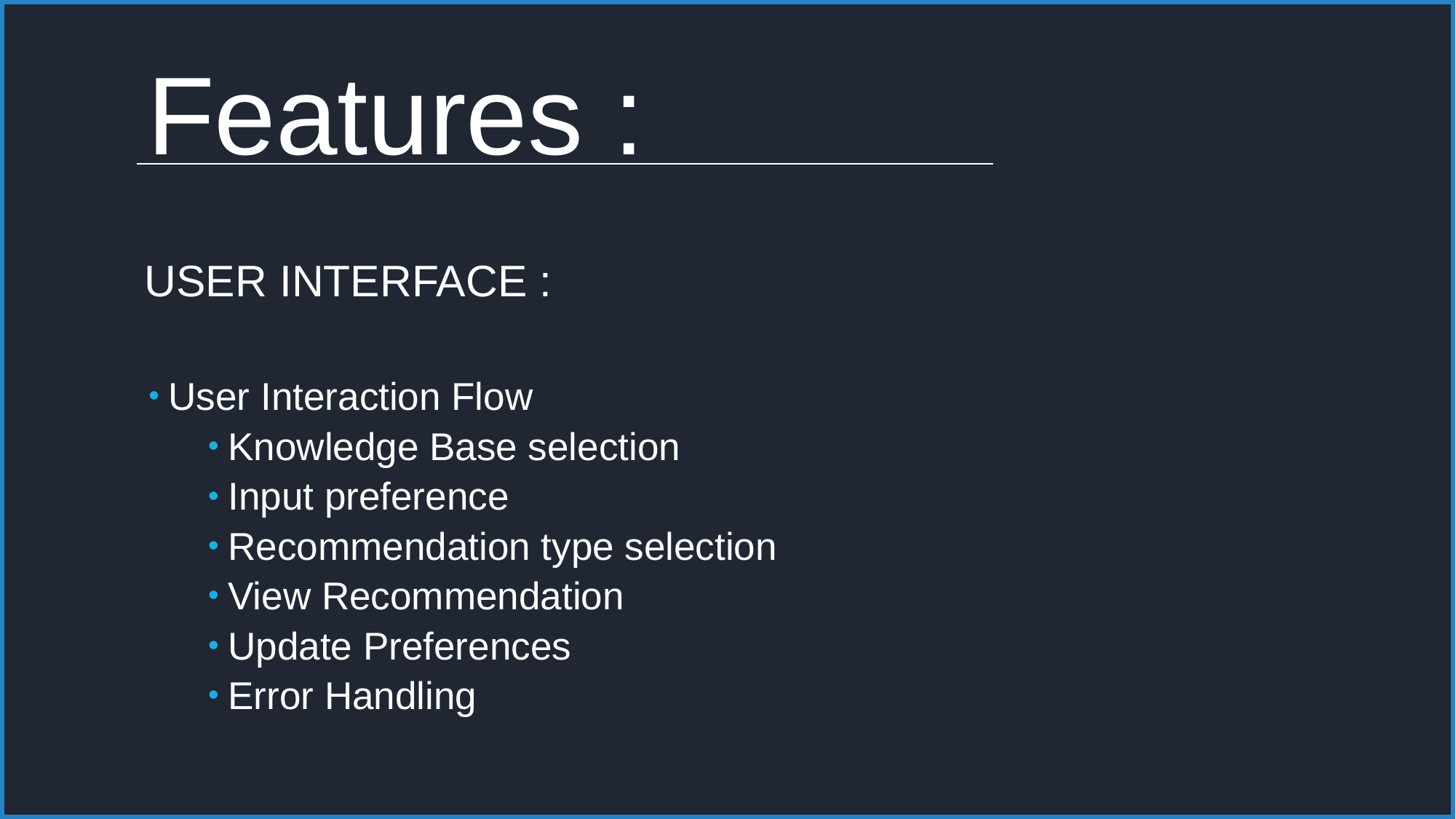

Features :
#

 USER INTERFACE :

User Interaction Flow
Knowledge Base selection
Input preference
Recommendation type selection
View Recommendation
Update Preferences
Error Handling